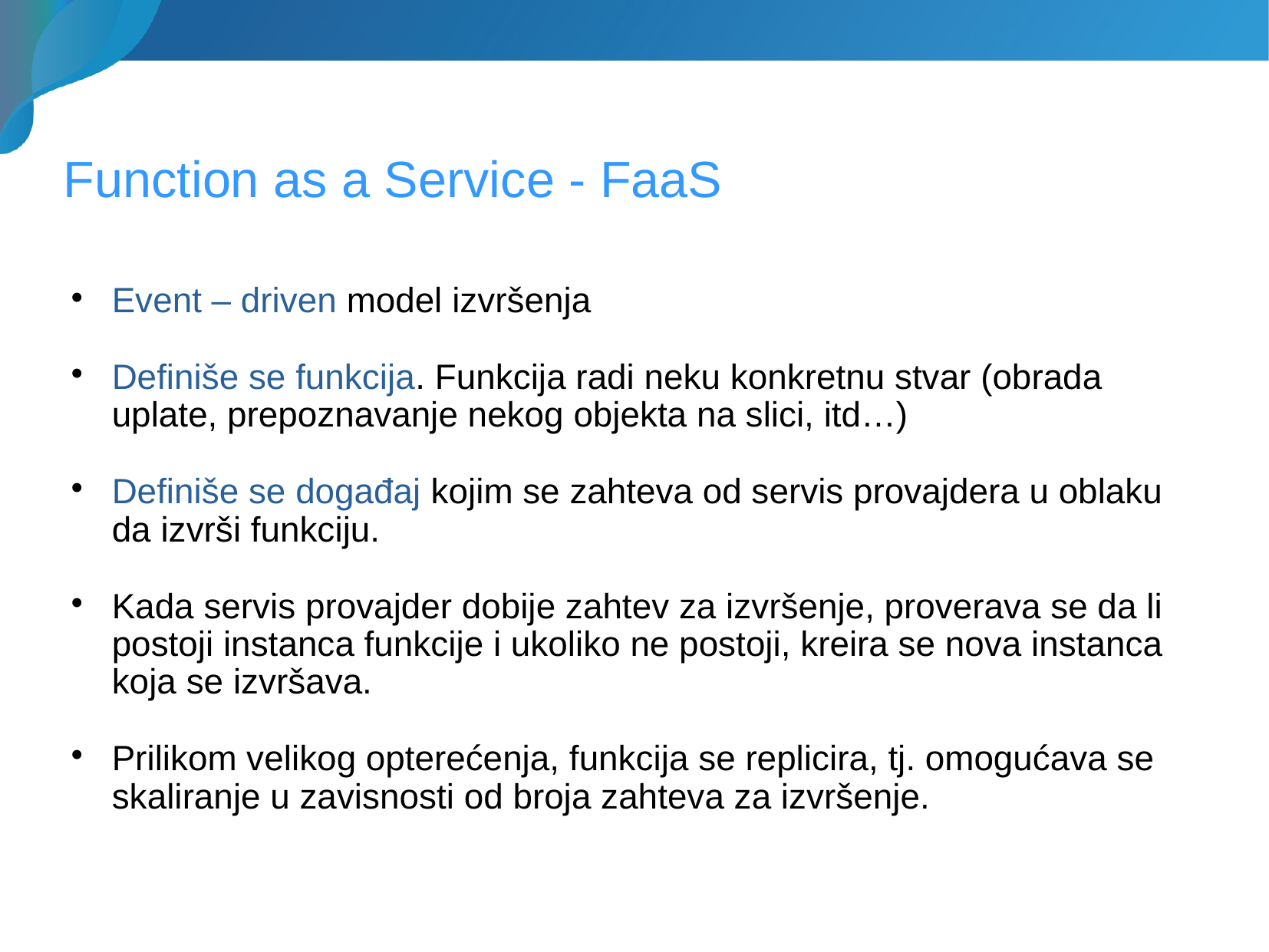

# Function as a Service - FaaS
Event – driven model izvršenja
Definiše se funkcija. Funkcija radi neku konkretnu stvar (obrada uplate, prepoznavanje nekog objekta na slici, itd…)
Definiše se događaj kojim se zahteva od servis provajdera u oblaku da izvrši funkciju.
Kada servis provajder dobije zahtev za izvršenje, proverava se da li postoji instanca funkcije i ukoliko ne postoji, kreira se nova instanca koja se izvršava.
Prilikom velikog opterećenja, funkcija se replicira, tj. omogućava se skaliranje u zavisnosti od broja zahteva za izvršenje.